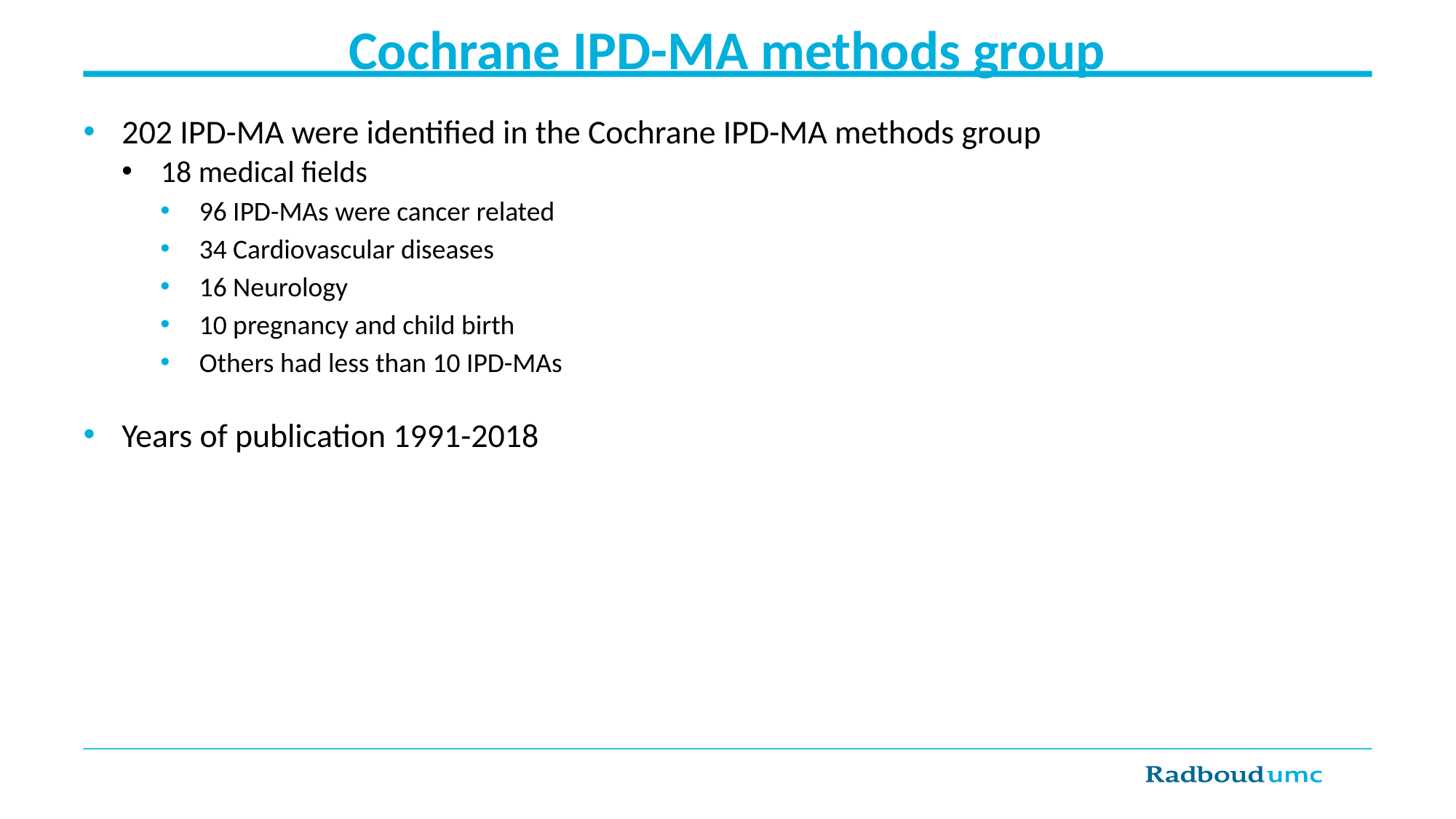

# Cochrane IPD-MA methods group
202 IPD-MA were identified in the Cochrane IPD-MA methods group
18 medical fields
96 IPD-MAs were cancer related
34 Cardiovascular diseases
16 Neurology
10 pregnancy and child birth
Others had less than 10 IPD-MAs

Years of publication 1991-2018